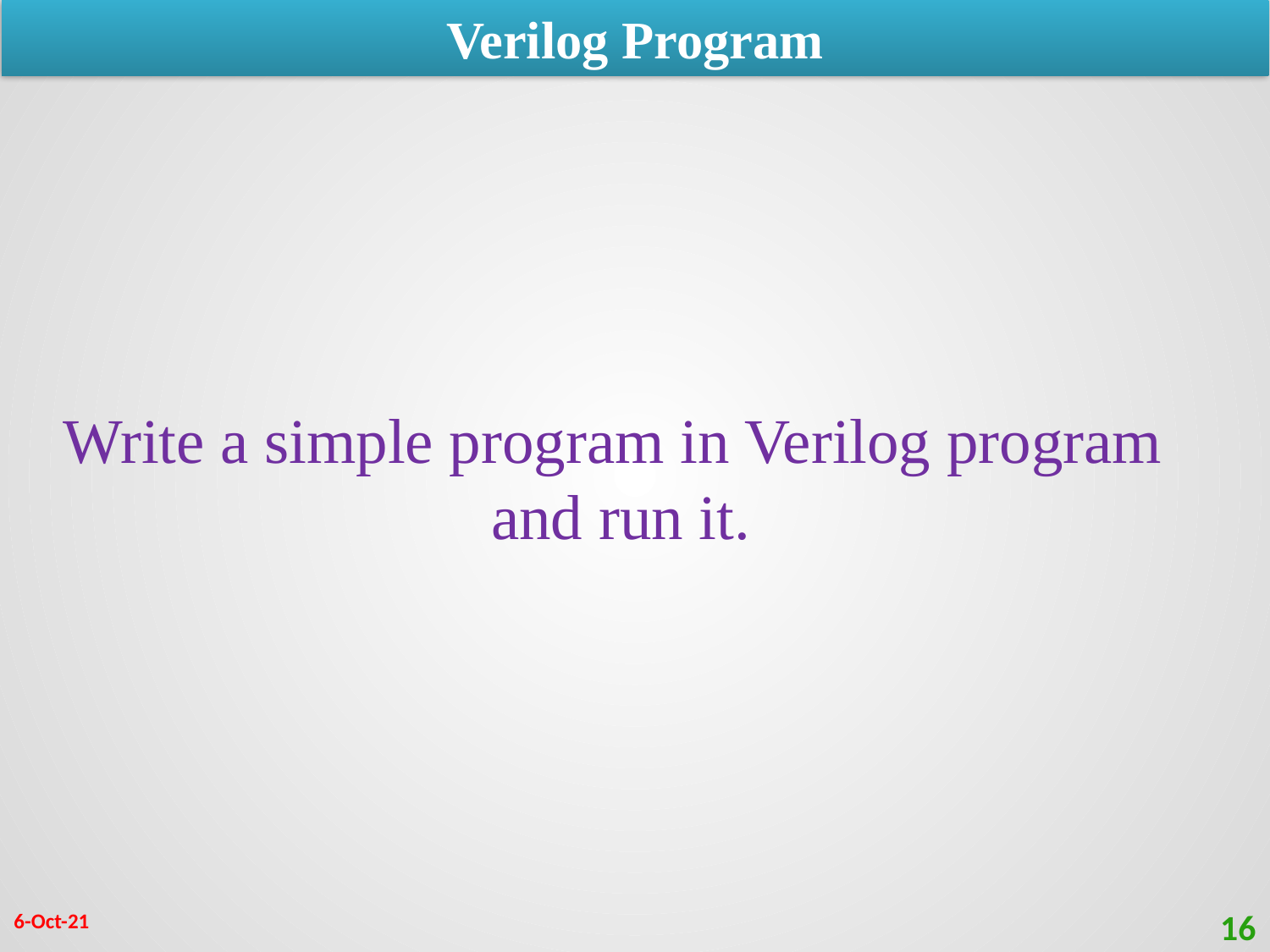

Verilog Program
Write a simple program in Verilog program
 and run it.
6-Oct-21
16